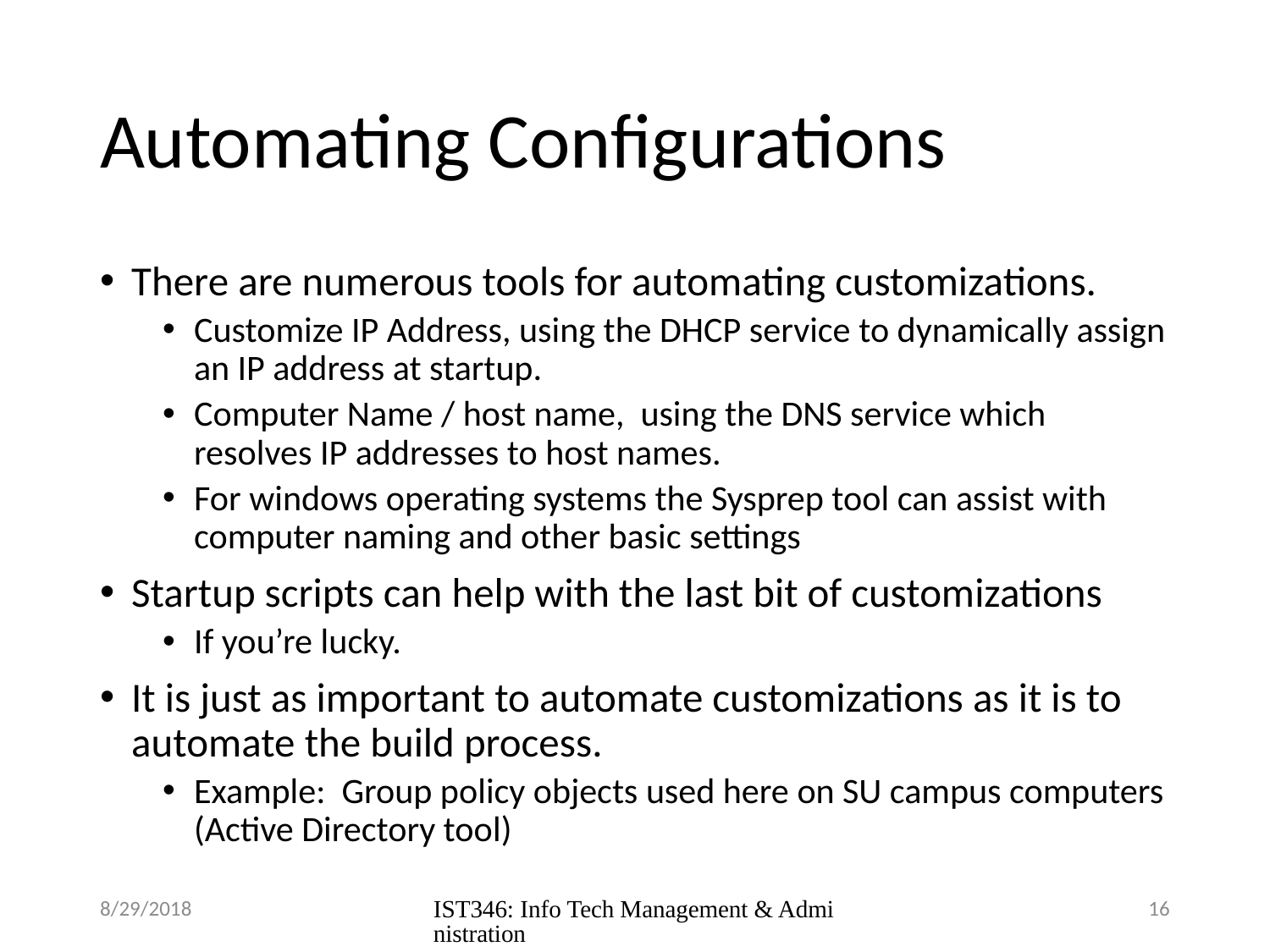

# Automating Configurations
There are numerous tools for automating customizations.
Customize IP Address, using the DHCP service to dynamically assign an IP address at startup.
Computer Name / host name,  using the DNS service which resolves IP addresses to host names.
For windows operating systems the Sysprep tool can assist with computer naming and other basic settings
Startup scripts can help with the last bit of customizations
If you’re lucky.
It is just as important to automate customizations as it is to automate the build process.
Example:  Group policy objects used here on SU campus computers (Active Directory tool)
8/29/2018
IST346: Info Tech Management & Administration
16